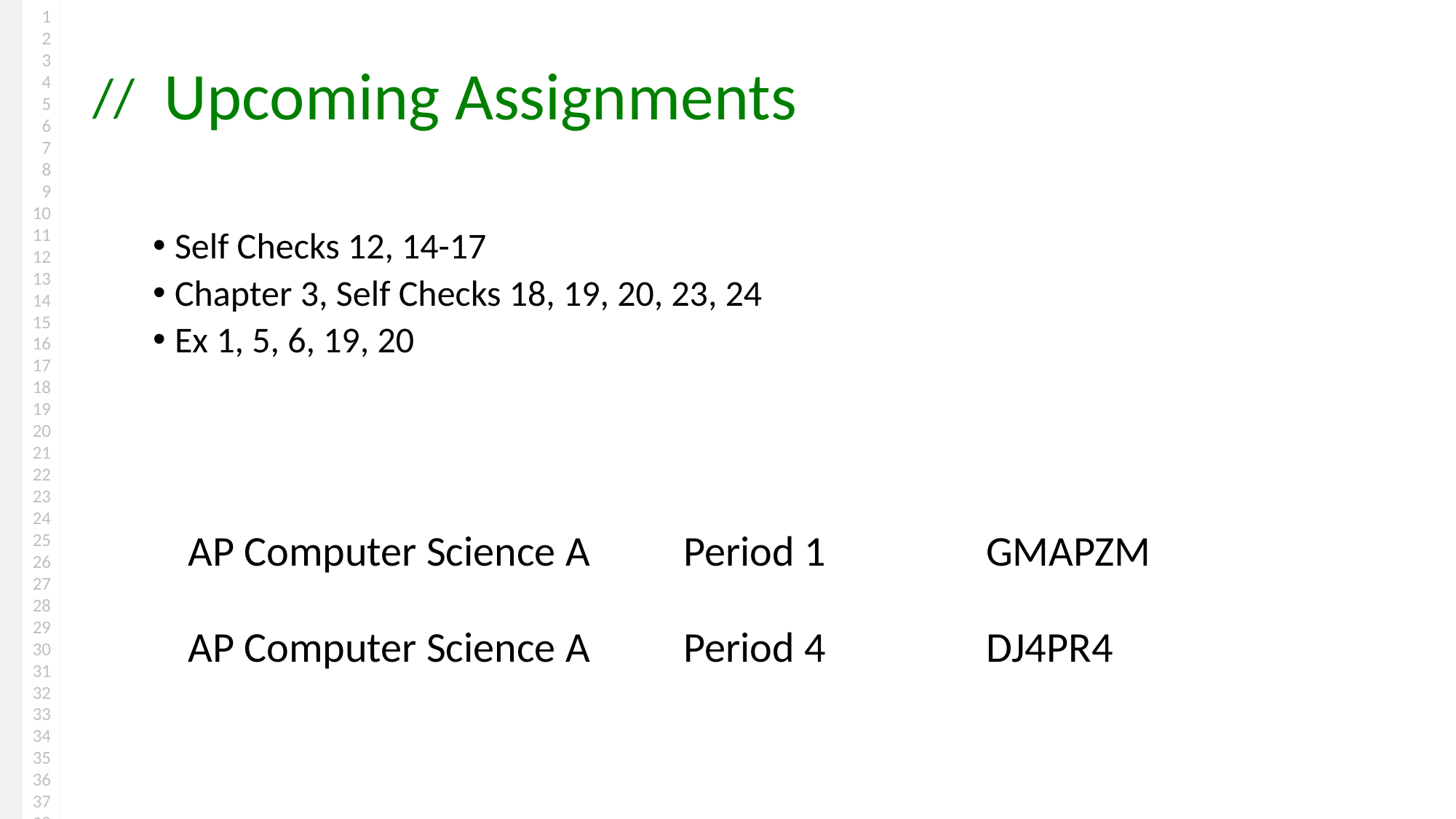

# Upcoming Assignments

Self Checks 12, 14-17
Chapter 3, Self Checks 18, 19, 20, 23, 24
Ex 1, 5, 6, 19, 20

| AP Computer Science A | Period 1 | GMAPZM |
| --- | --- | --- |
| AP Computer Science A | Period 4 | DJ4PR4 |